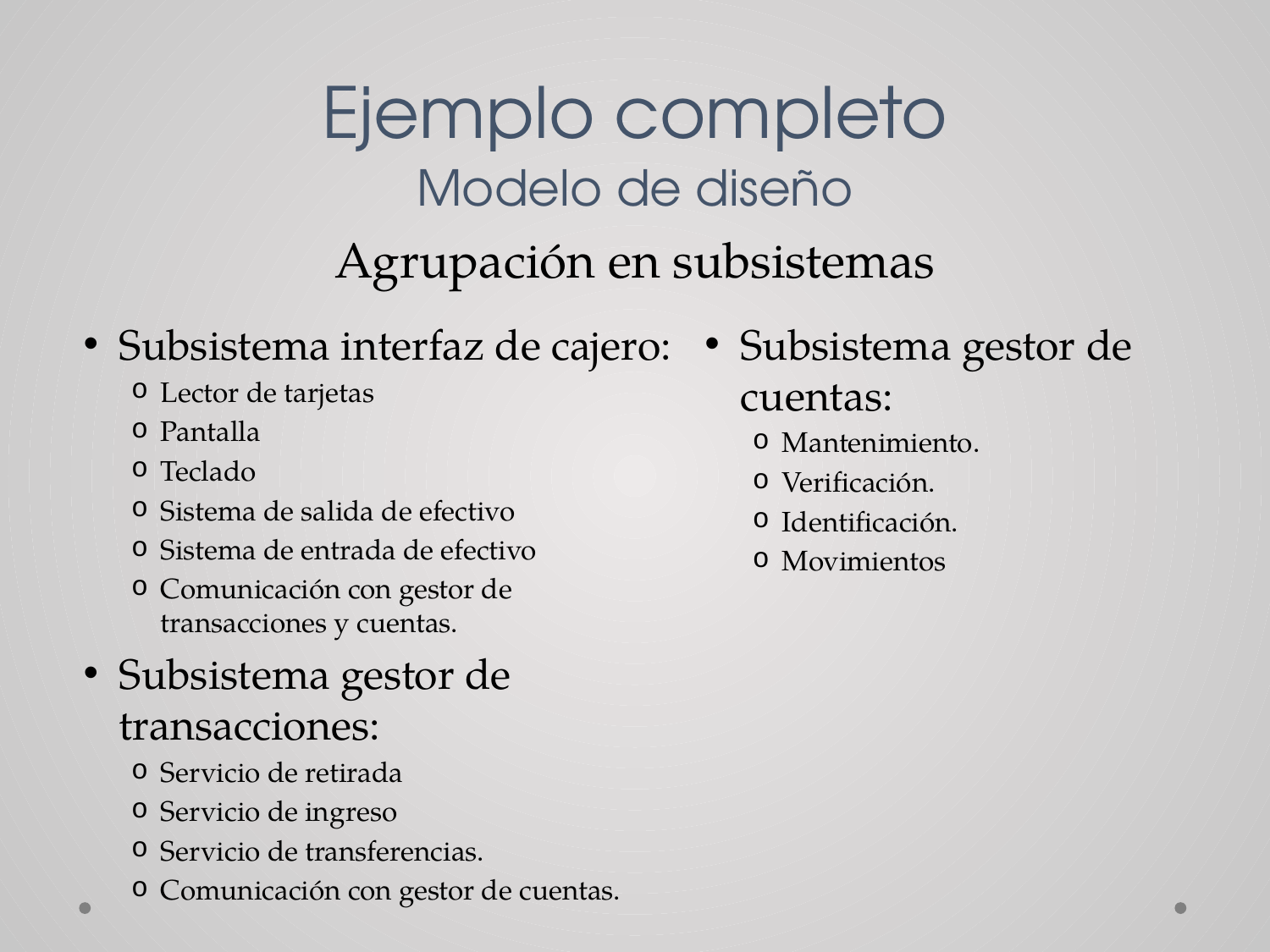

# Ejemplo completo Modelo de diseño
Agrupación en subsistemas

Subsistema gestor de cuentas:
Mantenimiento.
Verificación.
Identificación.
Movimientos

Subsistema interfaz de cajero:
Lector de tarjetas
Pantalla
Teclado
Sistema de salida de efectivo
Sistema de entrada de efectivo
Comunicación con gestor de transacciones y cuentas.
Subsistema gestor de transacciones:
Servicio de retirada
Servicio de ingreso
Servicio de transferencias.
Comunicación con gestor de cuentas.